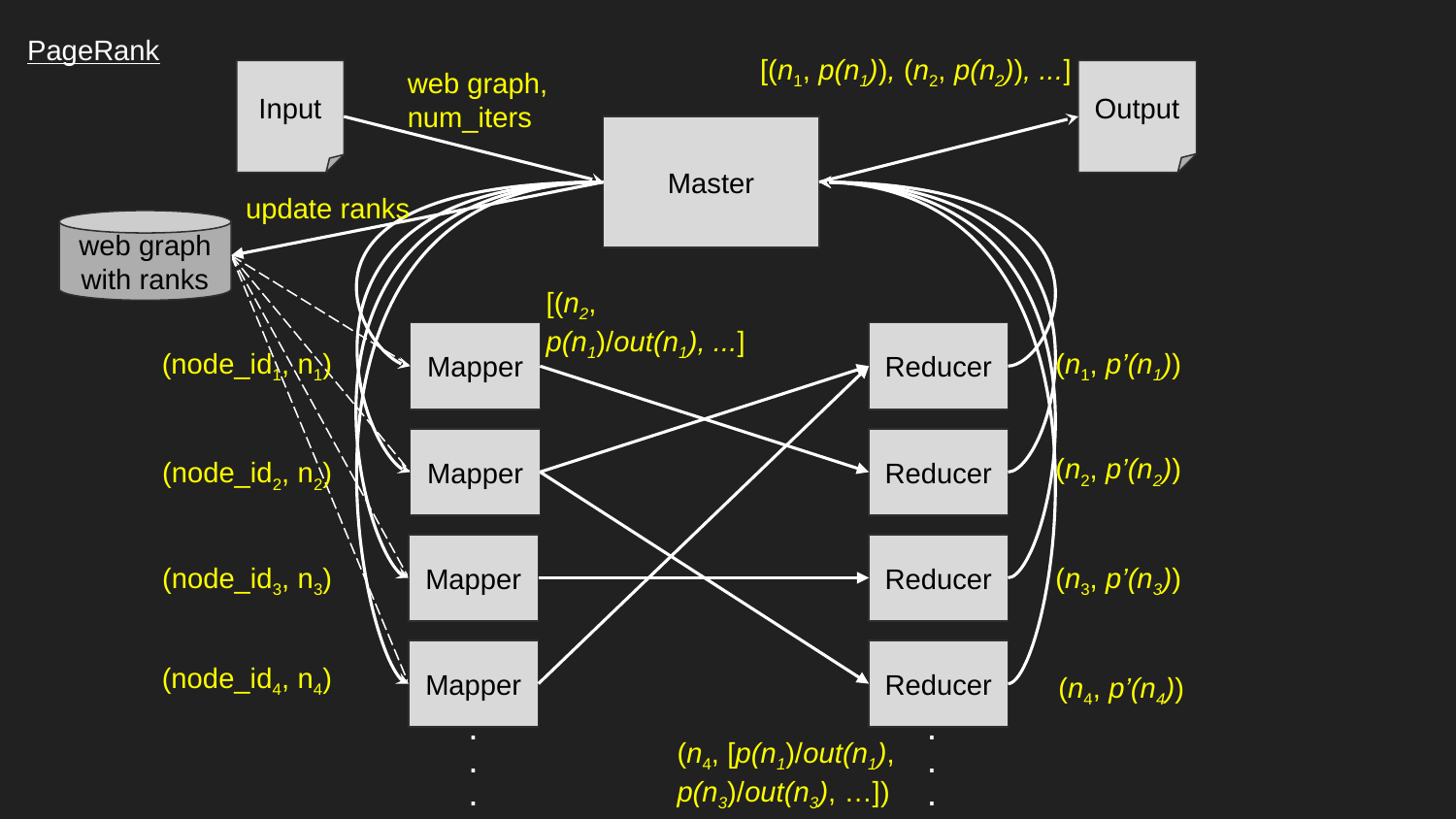

PageRank
[(n1, p(n1)), (n2, p(n2)), ...]
web graph, num_iters
Input
Output
Master
update ranks
web graph
with ranks
[(n2, p(n1)/out(n1), ...]
Mapper
Mapper
Mapper
Mapper
.
.
.
Reducer
Reducer
Reducer
Reducer
.
.
.
(node_id1, n1)
(node_id2, n2)
(node_id3, n3)
(node_id4, n4)
(n1, p’(n1))
(n2, p’(n2))
(n3, p’(n3))
(n4, p’(n4))
(n4, [p(n1)/out(n1), p(n3)/out(n3), …])